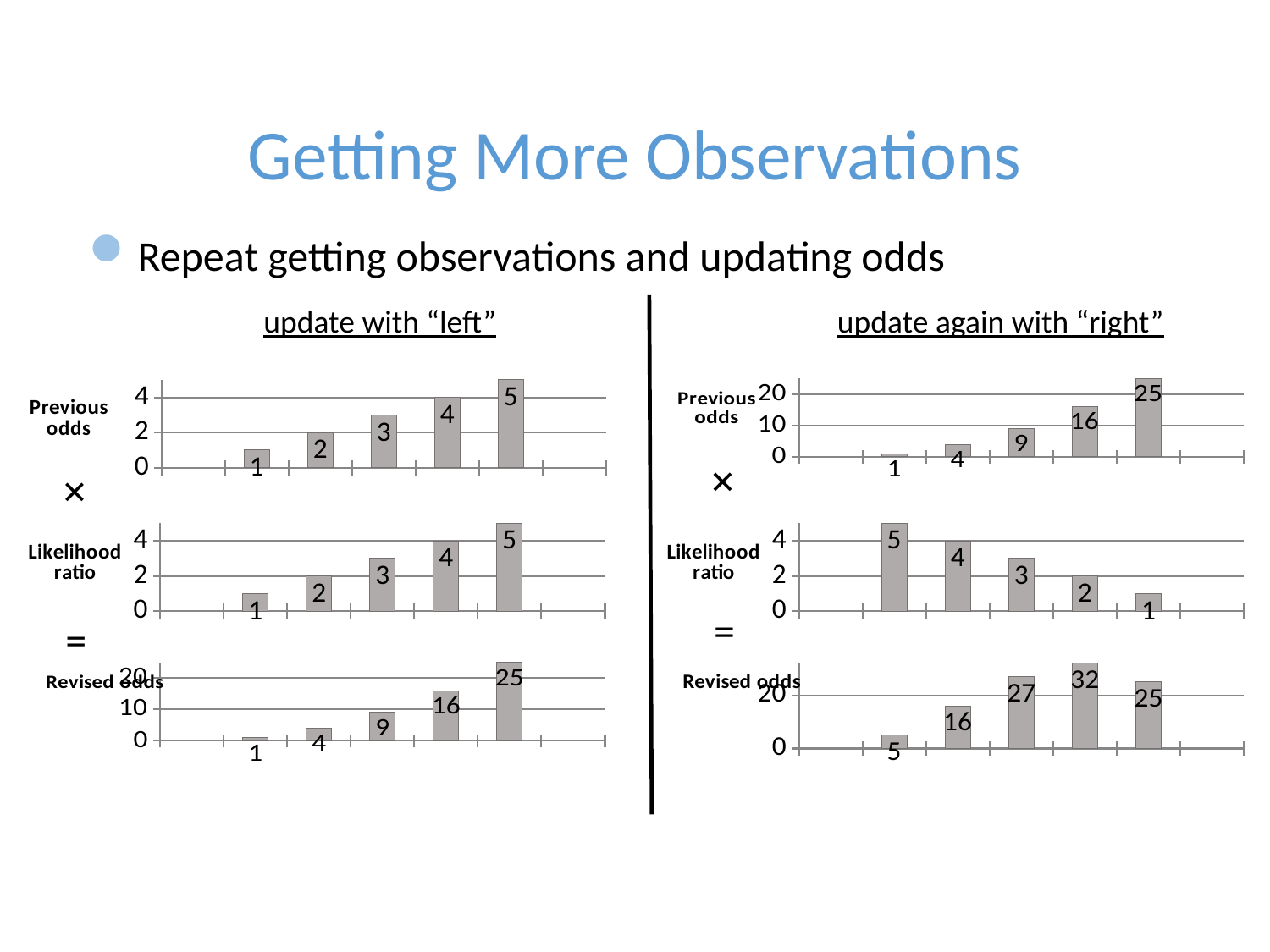

# Getting More Observations
Repeat getting observations and updating odds
update with “left”
update again with “right”

### Chart

| Category | Series 1 |
|---|---|
| 0 | None |
| 1 | 1.0 |
| 2 | 2.0 |
| 3 | 3.0 |
| 4 | 4.0 |
| 5 | 5.0 |
| 6 | None |

### Chart

| Category | Series 1 |
|---|---|
| 0 | None |
| 1 | 1.0 |
| 2 | 4.0 |
| 3 | 9.0 |
| 4 | 16.0 |
| 5 | 25.0 |
| 6 | None |
✕
=
✕
=

### Chart

| Category | Series 1 |
|---|---|
| 0 | None |
| 1 | 1.0 |
| 2 | 2.0 |
| 3 | 3.0 |
| 4 | 4.0 |
| 5 | 5.0 |
| 6 | None |

### Chart

| Category | Series 1 |
|---|---|
| 0 | None |
| 1 | 5.0 |
| 2 | 4.0 |
| 3 | 3.0 |
| 4 | 2.0 |
| 5 | 1.0 |
| 6 | None |

### Chart

| Category | Series 1 |
|---|---|
| 0 | None |
| 1 | 5.0 |
| 2 | 16.0 |
| 3 | 27.0 |
| 4 | 32.0 |
| 5 | 25.0 |
| 6 | None |

### Chart

| Category | Series 1 |
|---|---|
| 0 | None |
| 1 | 1.0 |
| 2 | 4.0 |
| 3 | 9.0 |
| 4 | 16.0 |
| 5 | 25.0 |
| 6 | None |
11